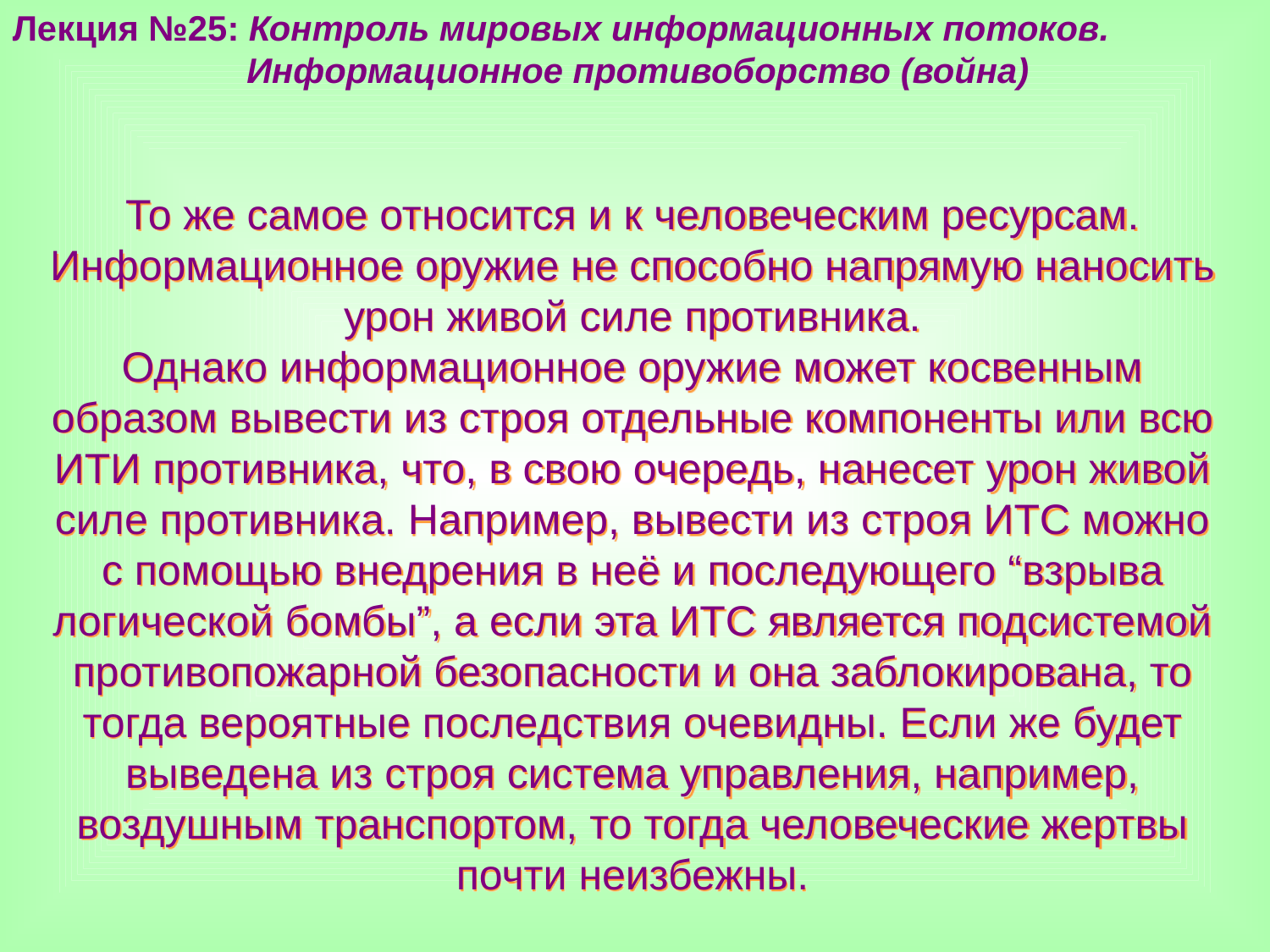

Лекция №25: Контроль мировых информационных потоков.
	           Информационное противоборство (война)
То же самое относится и к человеческим ресурсам. Информационное оружие не способно напрямую наносить урон живой силе противника.
Однако информационное оружие может косвенным образом вывести из строя отдельные компоненты или всю ИТИ противника, что, в свою очередь, нанесет урон живой силе противника. Например, вывести из строя ИТС можно с помощью внедрения в неё и последующего “взрыва логической бомбы”, а если эта ИТС является подсистемой противопожарной безопасности и она заблокирована, то тогда вероятные последствия очевидны. Если же будет выведена из строя система управления, например, воздушным транспортом, то тогда человеческие жертвы почти неизбежны.